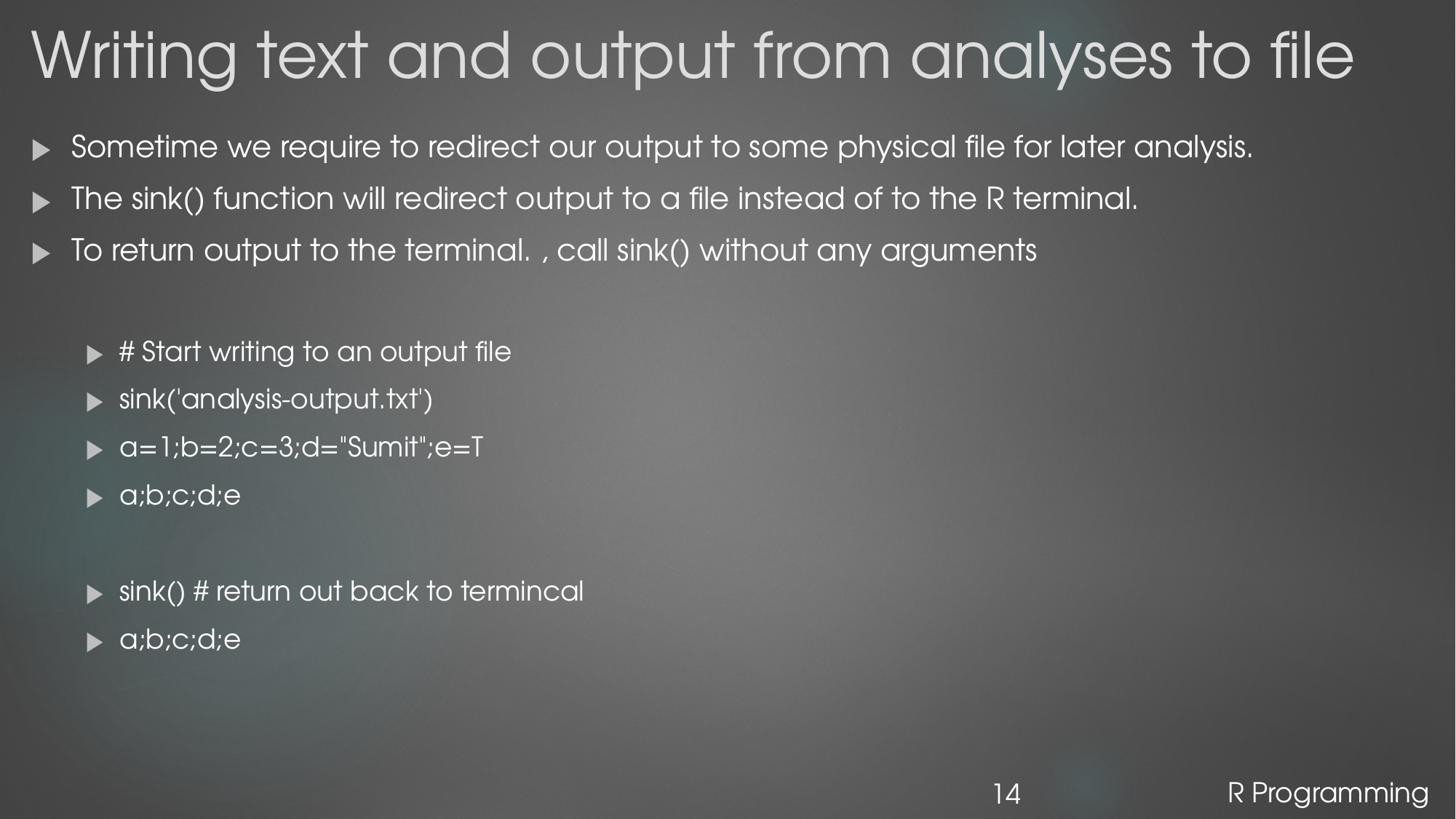

# Writing text and output from analyses to file
Sometime we require to redirect our output to some physical file for later analysis.
The sink() function will redirect output to a file instead of to the R terminal.
To return output to the terminal. , call sink() without any arguments

# Start writing to an output file
sink('analysis-output.txt')
a=1;b=2;c=3;d="Sumit";e=T
a;b;c;d;e

sink() # return out back to termincal
a;b;c;d;e

R Programming
14